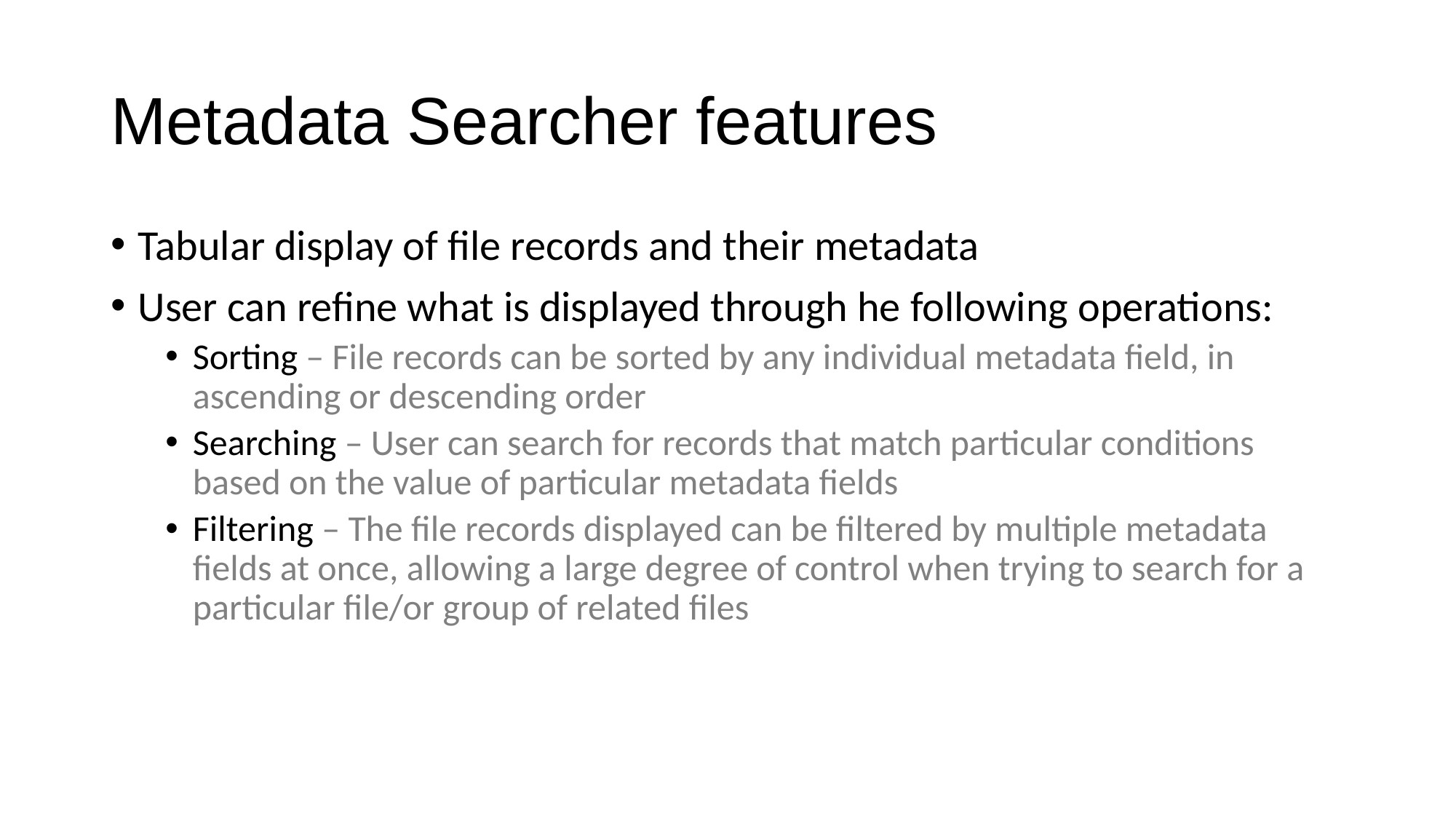

# Metadata Searcher features
Tabular display of file records and their metadata
User can refine what is displayed through he following operations:
Sorting – File records can be sorted by any individual metadata field, in ascending or descending order
Searching – User can search for records that match particular conditions based on the value of particular metadata fields
Filtering – The file records displayed can be filtered by multiple metadata fields at once, allowing a large degree of control when trying to search for a particular file/or group of related files